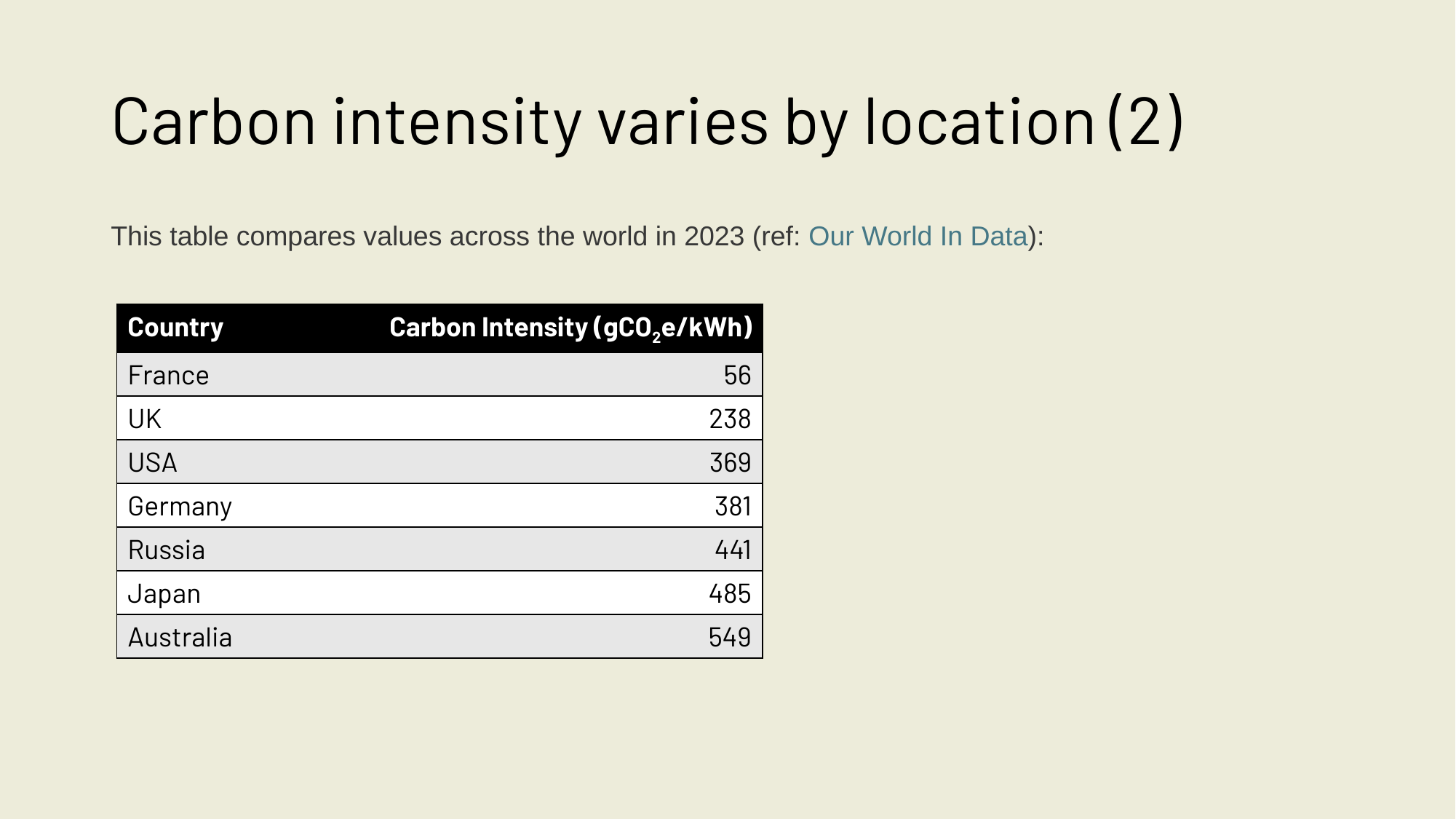

# Carbon intensity varies by location (2)
This table compares values across the world in 2023 (ref: Our World In Data):

| Country | Carbon Intensity (gCO2e/kWh) |
| --- | --- |
| France | 56 |
| UK | 238 |
| USA | 369 |
| Germany | 381 |
| Russia | 441 |
| Japan | 485 |
| Australia | 549 |